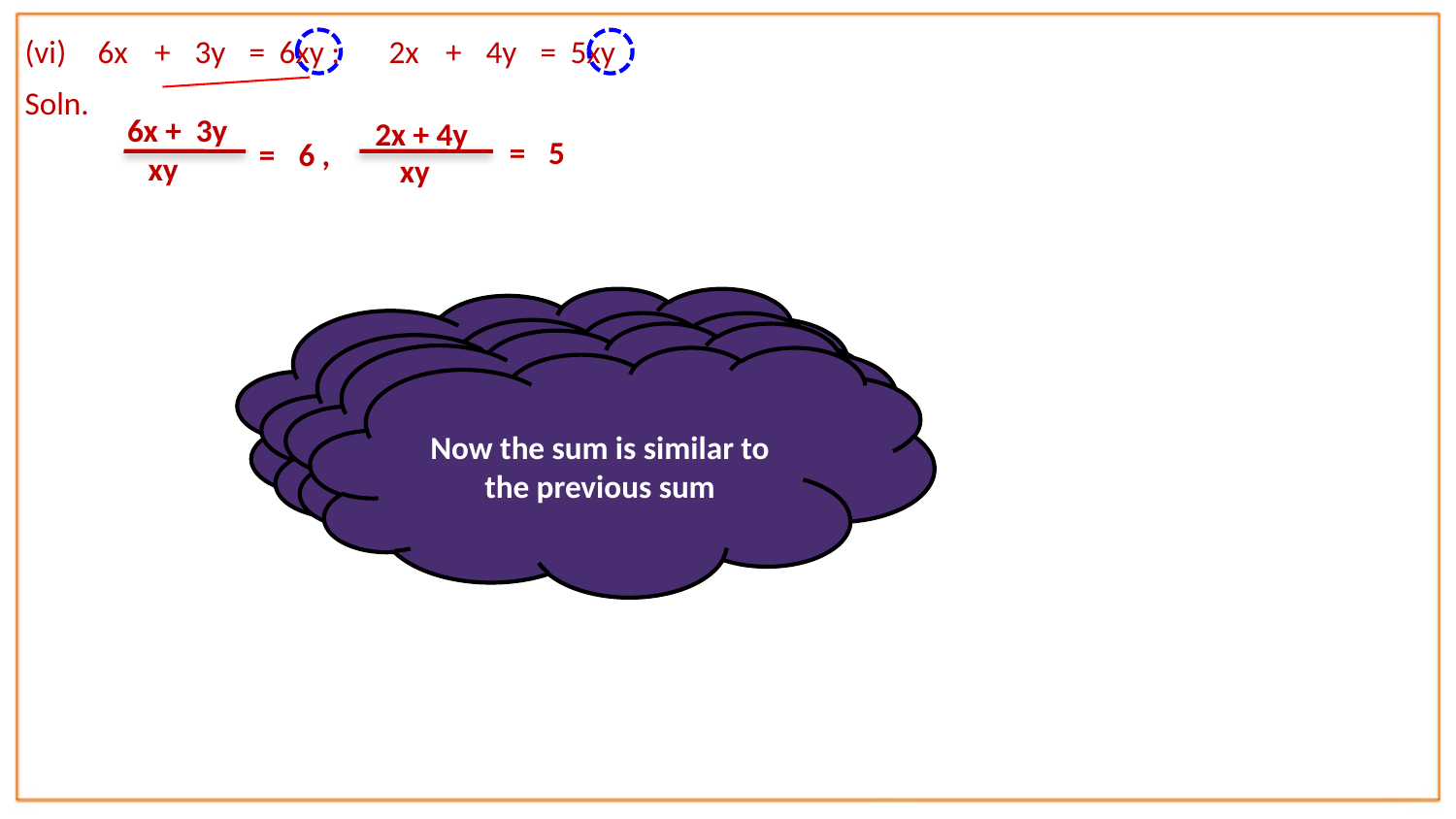

(vi)
6x
+
3y
=
6xy ;
2x
+
4y
=
5xy

Soln.
6x +  3y
2x + 4y
=
5
=
6 ,
xy
xy
What is the difference in this sum and previous sum
xy is in the numerator
Bring xy to denominator by cross multiplication
Now the sum is similar to the previous sum